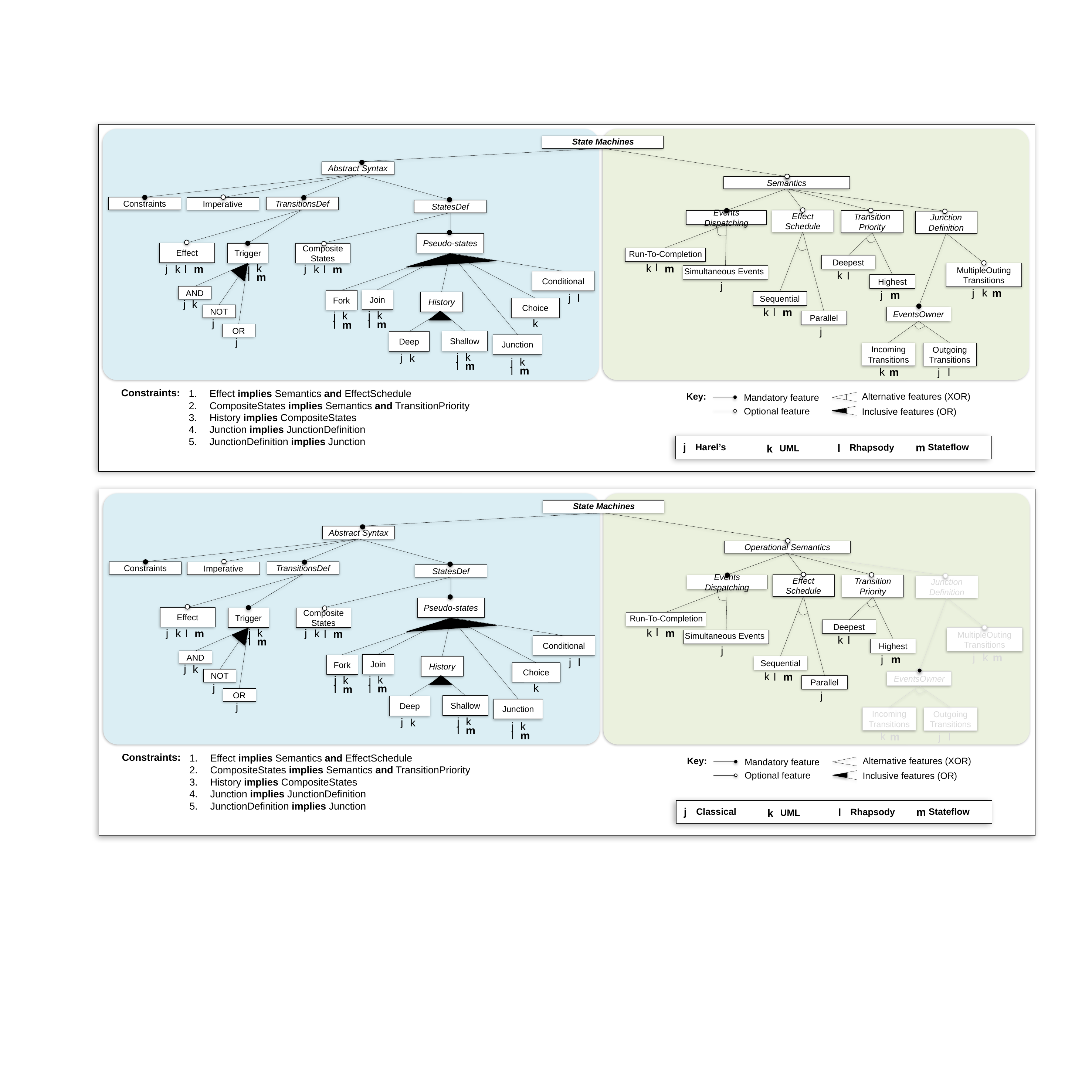

State Machines

Abstract Syntax

Semantics

TransitionsDef
Constraints
Imperative

StatesDef

Effect Schedule
Events Dispatching
Transition Priority
Junction
Definition

Pseudo-states

Effect
Trigger
Composite
States

Run-To-Completion

Deepest
l
k
k
j
j
m
j
k
l
k
m
l
m

MultipleOuting
Transitions

k
Simultaneous Events
l
m
l
Conditional
Highest
j
k
m
j
m
j
AND
l
j
Join
Fork
Sequential
History
j
k
Choice
k
l
m

NOT
k
j
k
j
EventsOwner
Parallel

j
k
m
l
m
l
j

OR
Shallow
Deep
j
Junction
Incoming
Transitions
Outgoing
Transitions
k
j
j
k
k
j
m
l
m
l
k
m
j
l
Constraints:
Effect implies Semantics and EffectSchedule
CompositeStates implies Semantics and TransitionPriority
History implies CompositeStates
Junction implies JunctionDefinition
JunctionDefinition implies Junction
Alternative features (XOR)
Key:
Mandatory feature

Optional feature
Inclusive features (OR)

j
m
Harel’s
l
Stateflow
Rhapsody
k
UML

State Machines

Abstract Syntax

Operational Semantics

TransitionsDef
Constraints
Imperative

StatesDef

Effect Schedule
Events Dispatching
Transition Priority
Junction
Definition

Pseudo-states

Effect
Trigger
Composite
States

Run-To-Completion

Deepest
l
k
k
j
j
m
j
k
l
k
m
l
m

MultipleOuting
Transitions

k
Simultaneous Events
l
m
l
Conditional
Highest
j
k
m
j
m
j
AND
l
j
Join
Fork
Sequential
History
j
k
Choice
k
l
m

NOT
k
j
k
j
EventsOwner
Parallel

j
k
m
l
m
l
j

OR
Shallow
Deep
j
Junction
Incoming
Transitions
Outgoing
Transitions
k
j
j
k
k
j
m
l
m
l
k
m
j
l
Constraints:
Effect implies Semantics and EffectSchedule
CompositeStates implies Semantics and TransitionPriority
History implies CompositeStates
Junction implies JunctionDefinition
JunctionDefinition implies Junction
Alternative features (XOR)
Key:
Mandatory feature

Optional feature
Inclusive features (OR)

j
m
Classical
l
Stateflow
Rhapsody
k
UML